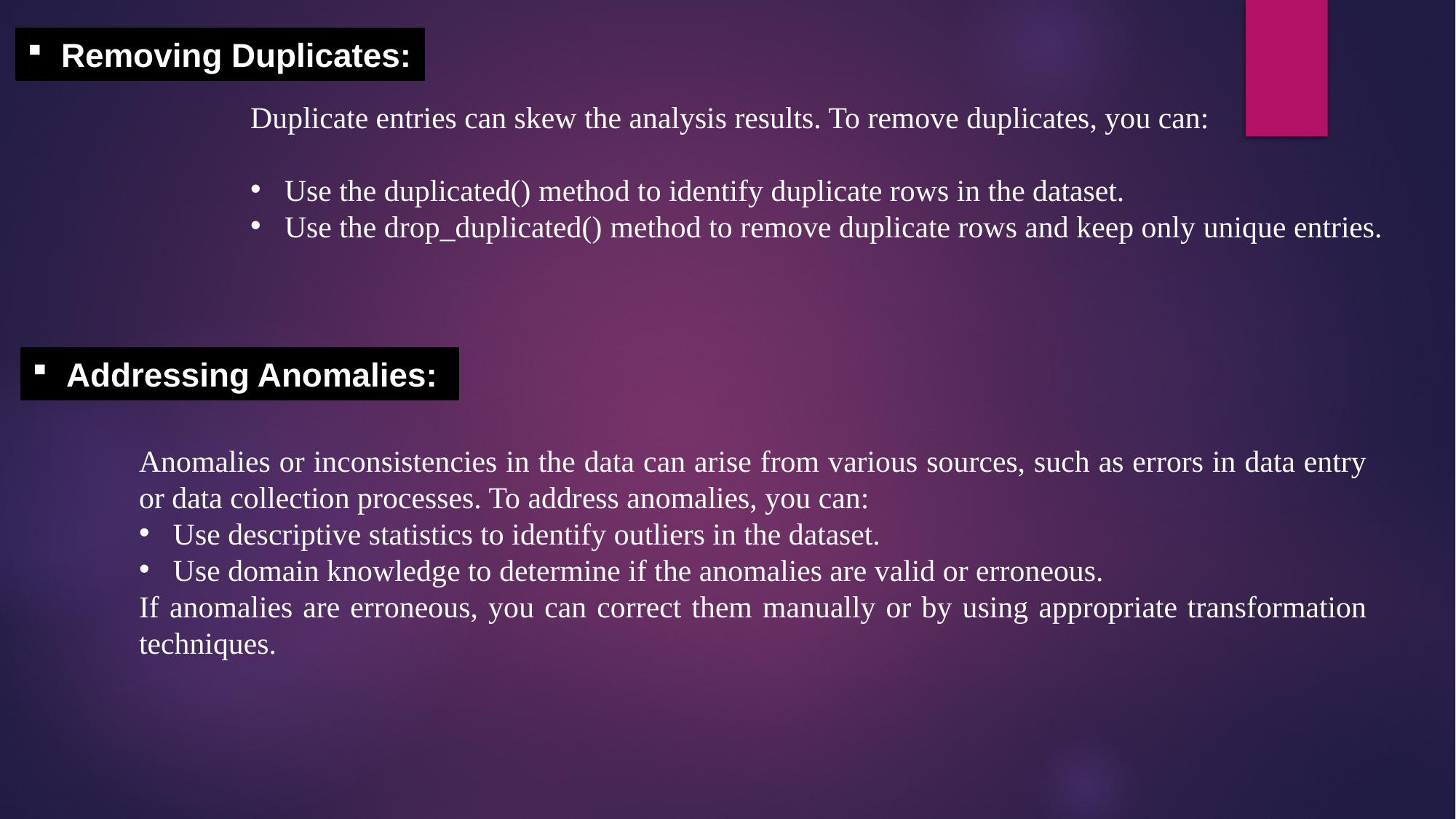

Removing Duplicates:
Duplicate entries can skew the analysis results. To remove duplicates, you can:

Use the duplicated() method to identify duplicate rows in the dataset.
Use the drop_duplicated() method to remove duplicate rows and keep only unique entries.

Addressing Anomalies:
Anomalies or inconsistencies in the data can arise from various sources, such as errors in data entry or data collection processes. To address anomalies, you can:
Use descriptive statistics to identify outliers in the dataset.
Use domain knowledge to determine if the anomalies are valid or erroneous.
If anomalies are erroneous, you can correct them manually or by using appropriate transformation techniques.